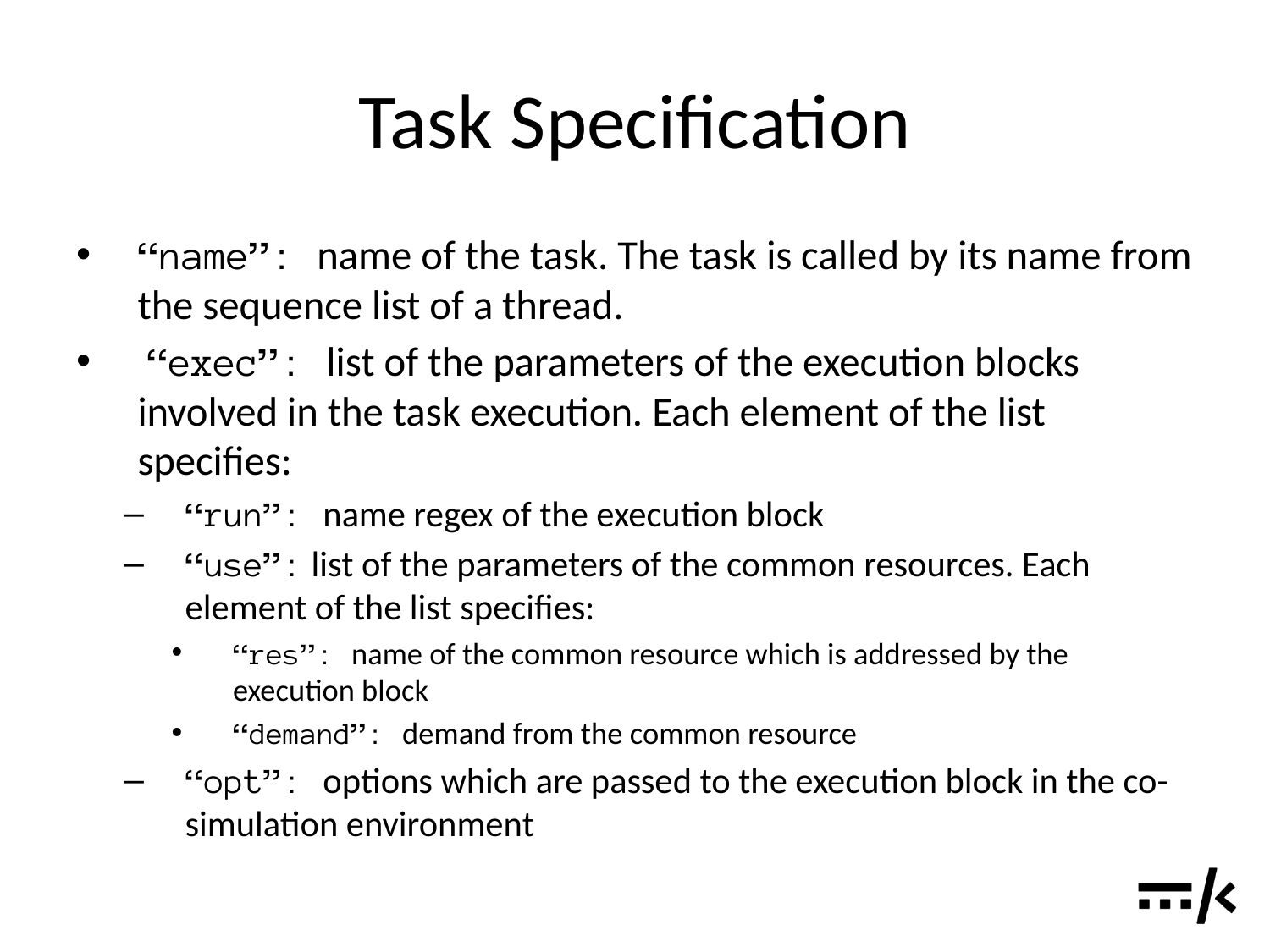

# Task Specification
“name”: name of the task. The task is called by its name from the sequence list of a thread.
 “exec”: list of the parameters of the execution blocks involved in the task execution. Each element of the list specifies:
“run”: name regex of the execution block
“use”: list of the parameters of the common resources. Each element of the list specifies:
“res”: name of the common resource which is addressed by the execution block
“demand”: demand from the common resource
“opt”: options which are passed to the execution block in the co-simulation environment